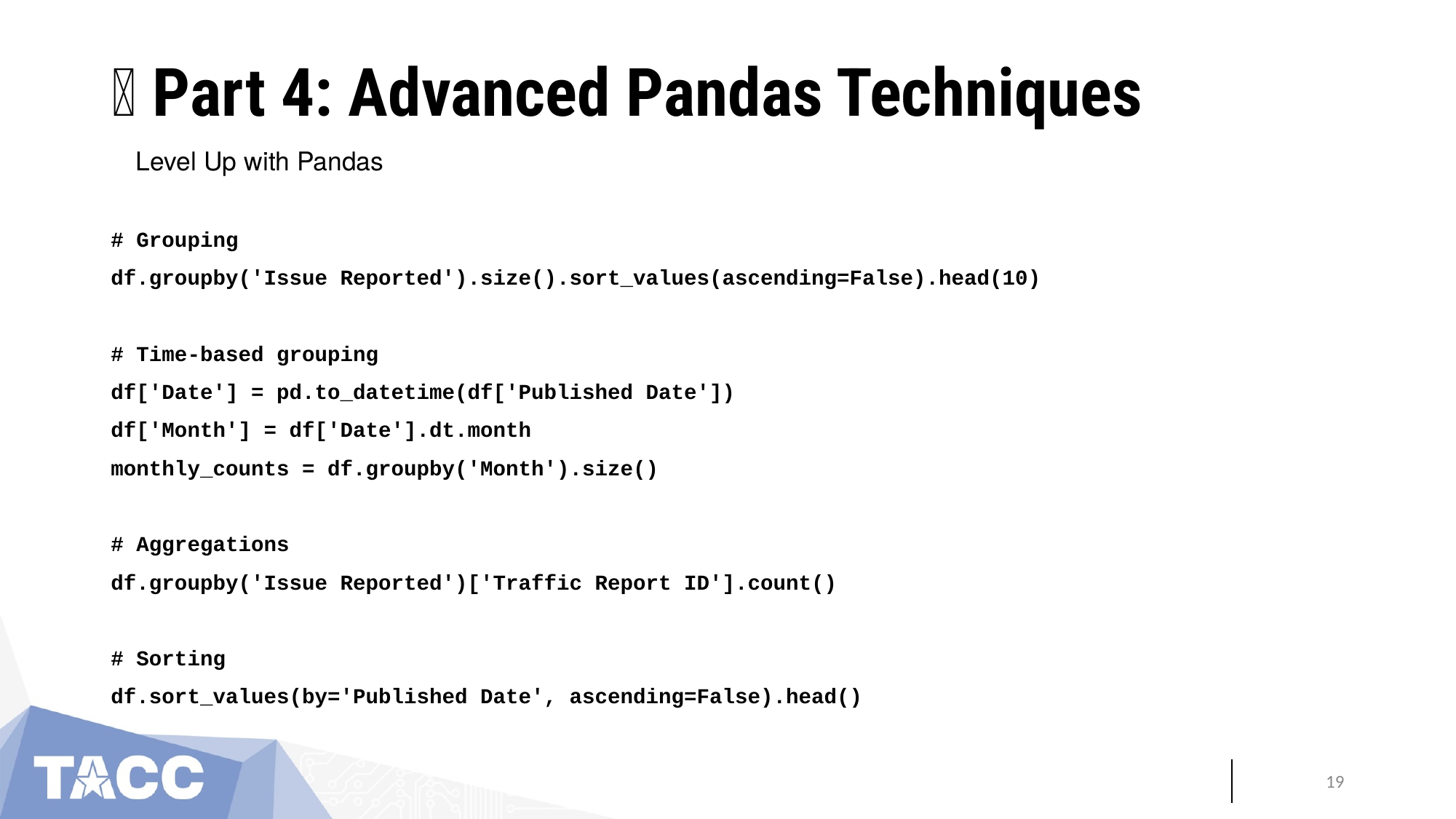

# 🧭 Part 4: Advanced Pandas Techniques
Level Up with Pandas
# Grouping
df.groupby('Issue Reported').size().sort_values(ascending=False).head(10)

# Time-based grouping
df['Date'] = pd.to_datetime(df['Published Date'])
df['Month'] = df['Date'].dt.month
monthly_counts = df.groupby('Month').size()

# Aggregations
df.groupby('Issue Reported')['Traffic Report ID'].count()

# Sorting
df.sort_values(by='Published Date', ascending=False).head()
19